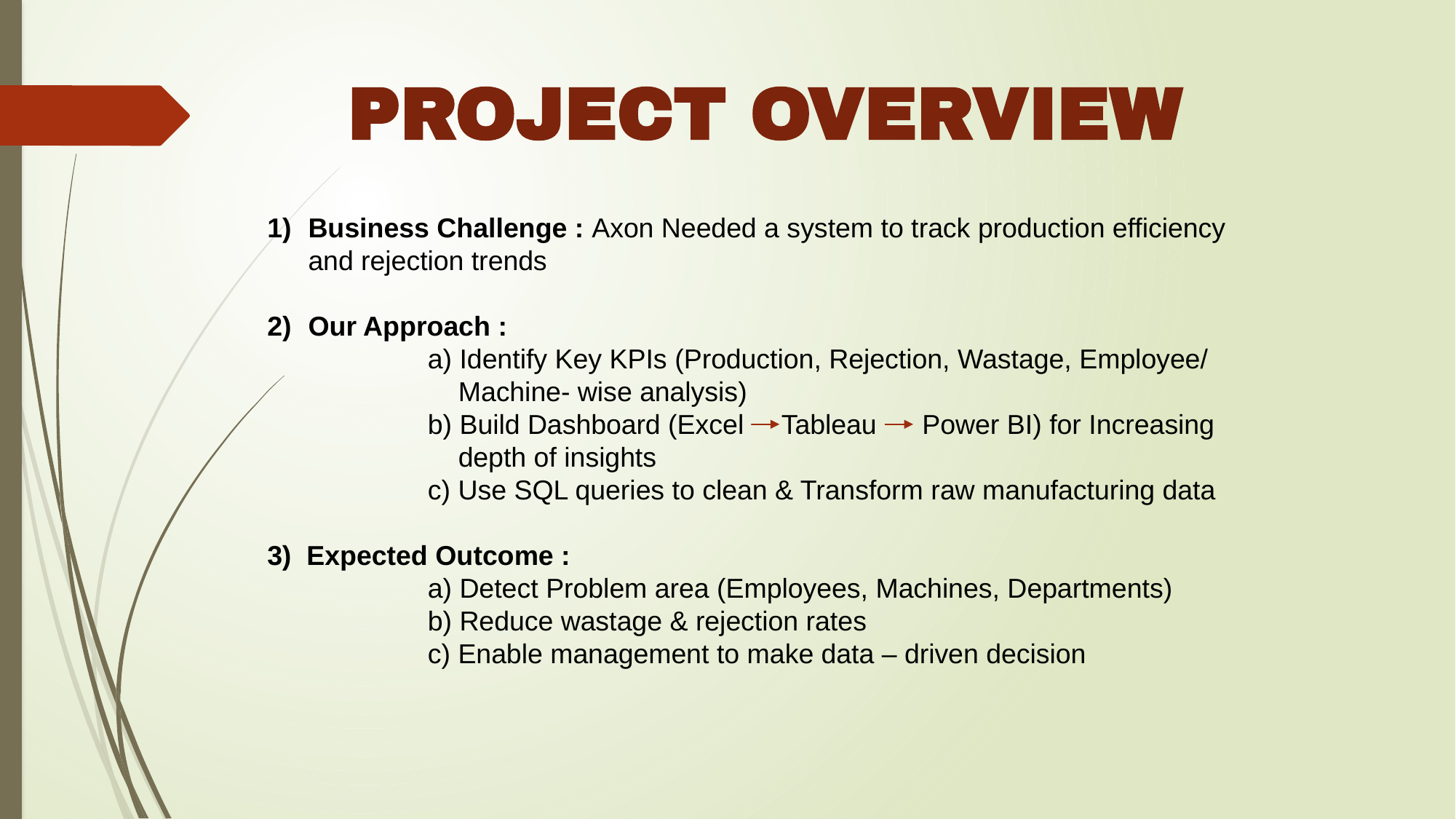

# PROJECT OVERVIEW
Business Challenge : Axon Needed a system to track production efficiency and rejection trends

Our Approach :
                     a) Identify Key KPIs (Production, Rejection, Wastage, Employee/
                         Machine- wise analysis)
                     b) Build Dashboard (Excel     Tableau      Power BI) for Increasing
                         depth of insights
                     c) Use SQL queries to clean & Transform raw manufacturing data

3)  Expected Outcome :
                     a) Detect Problem area (Employees, Machines, Departments)
                     b) Reduce wastage & rejection rates
                     c) Enable management to make data – driven decision